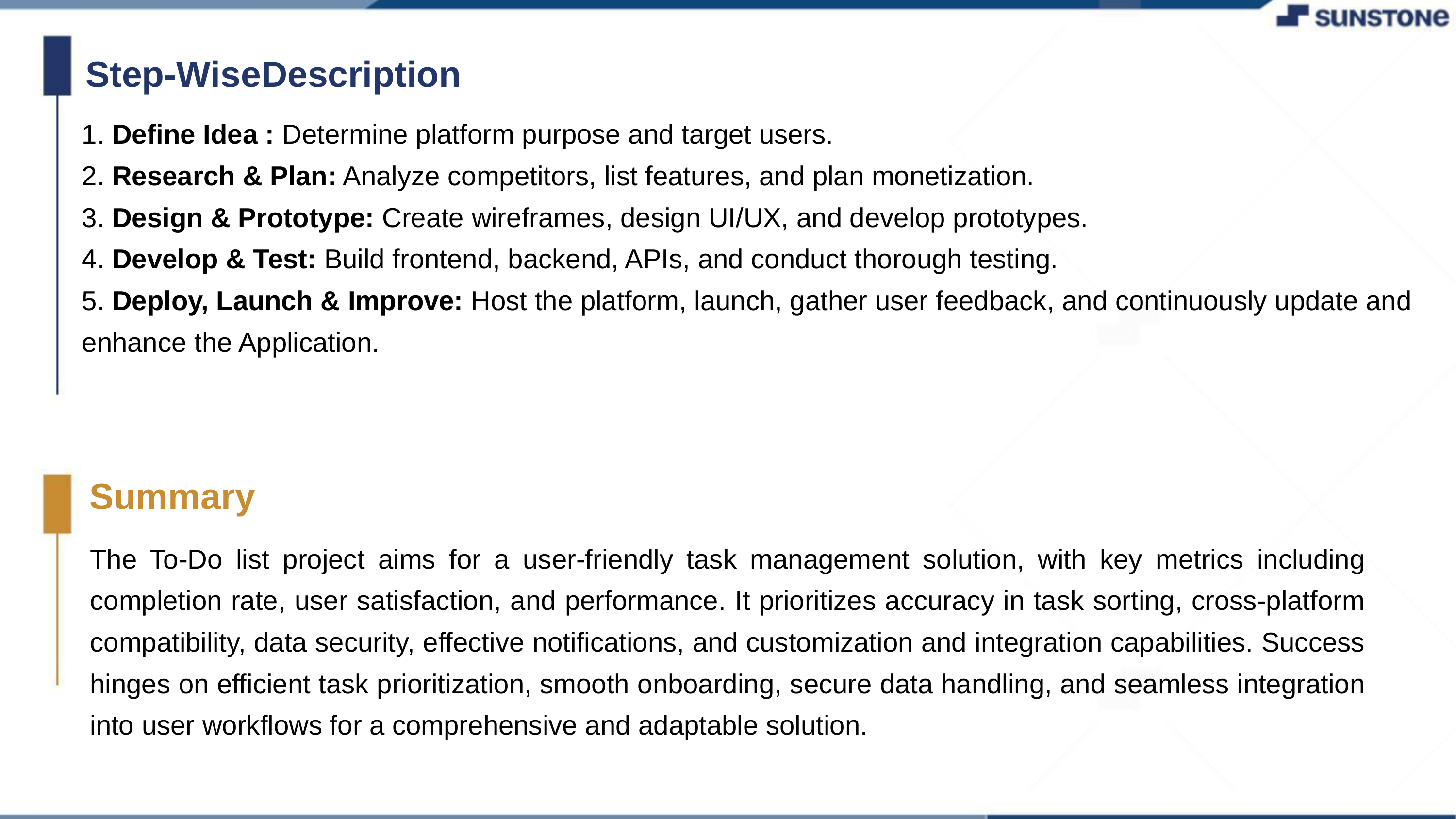

Step-WiseDescription

1. Define Idea : Determine platform purpose and target users.
2. Research & Plan: Analyze competitors, list features, and plan monetization.
3. Design & Prototype: Create wireframes, design UI/UX, and develop prototypes.
4. Develop & Test: Build frontend, backend, APIs, and conduct thorough testing.
5. Deploy, Launch & Improve: Host the platform, launch, gather user feedback, and continuously update and enhance the Application.
Summary
The To-Do list project aims for a user-friendly task management solution, with key metrics including completion rate, user satisfaction, and performance. It prioritizes accuracy in task sorting, cross-platform compatibility, data security, effective notifications, and customization and integration capabilities. Success hinges on efficient task prioritization, smooth onboarding, secure data handling, and seamless integration into user workflows for a comprehensive and adaptable solution.